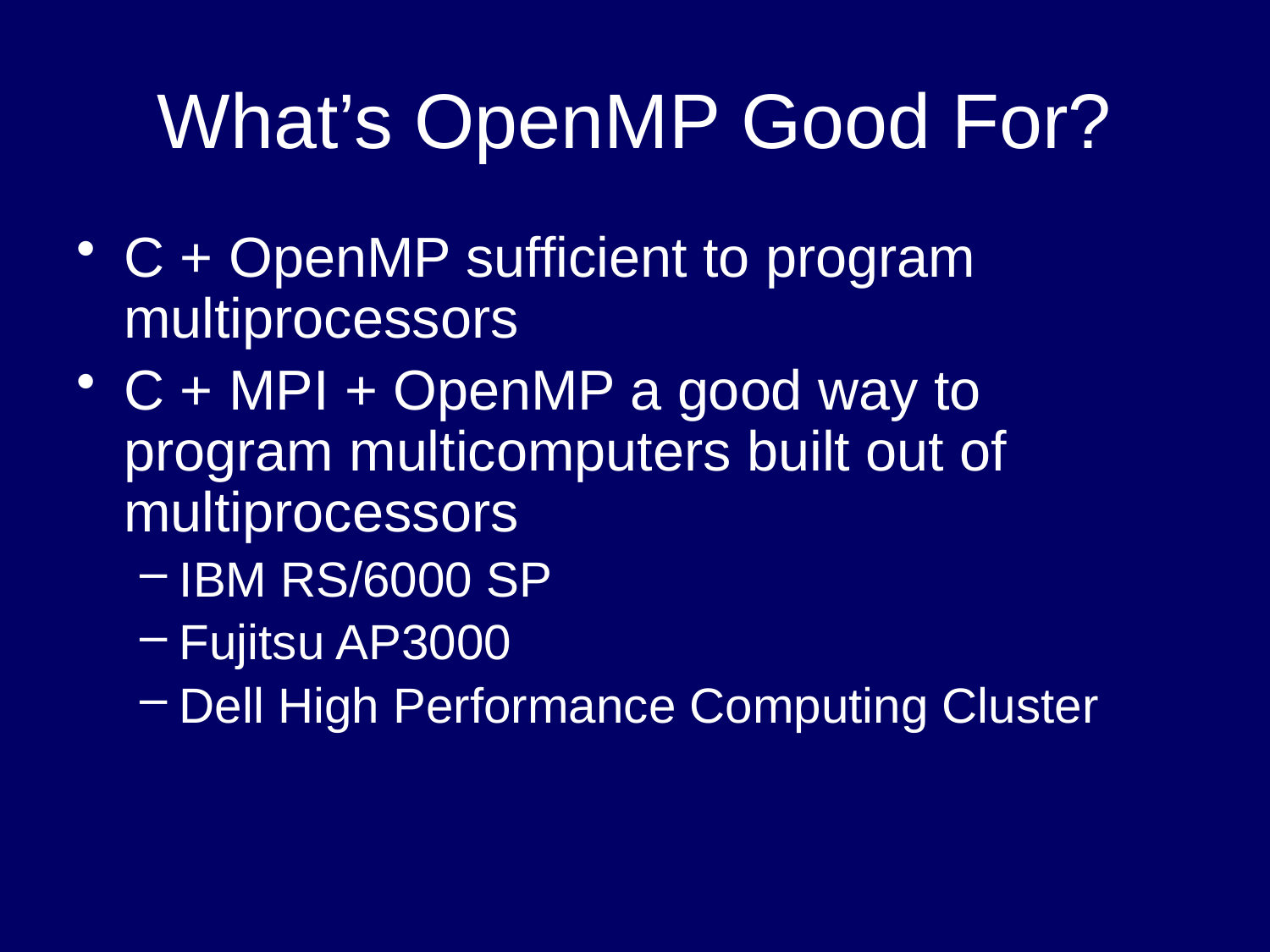

# What’s OpenMP Good For?
C + OpenMP sufficient to program multiprocessors
C + MPI + OpenMP a good way to program multicomputers built out of multiprocessors
IBM RS/6000 SP
Fujitsu AP3000
Dell High Performance Computing Cluster